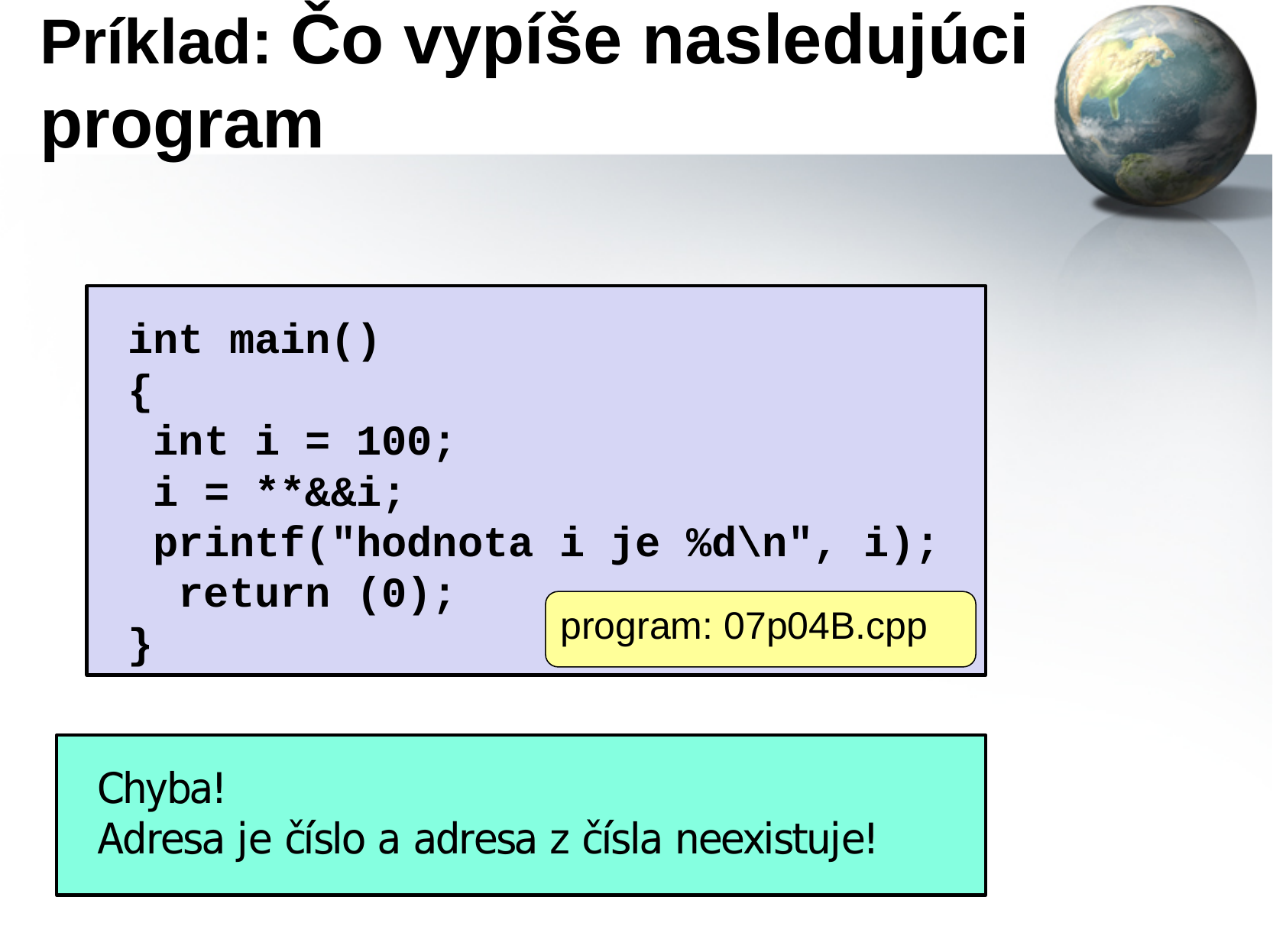

# Príklad: Čo vypíše nasledujúci program

int main()
{
 int i = 100;
 i = **&&i;
 printf("hodnota i je %d\n", i);   return (0);
}
program: 07p04B.cpp

Chyba!
Adresa je číslo a adresa z čísla neexistuje!